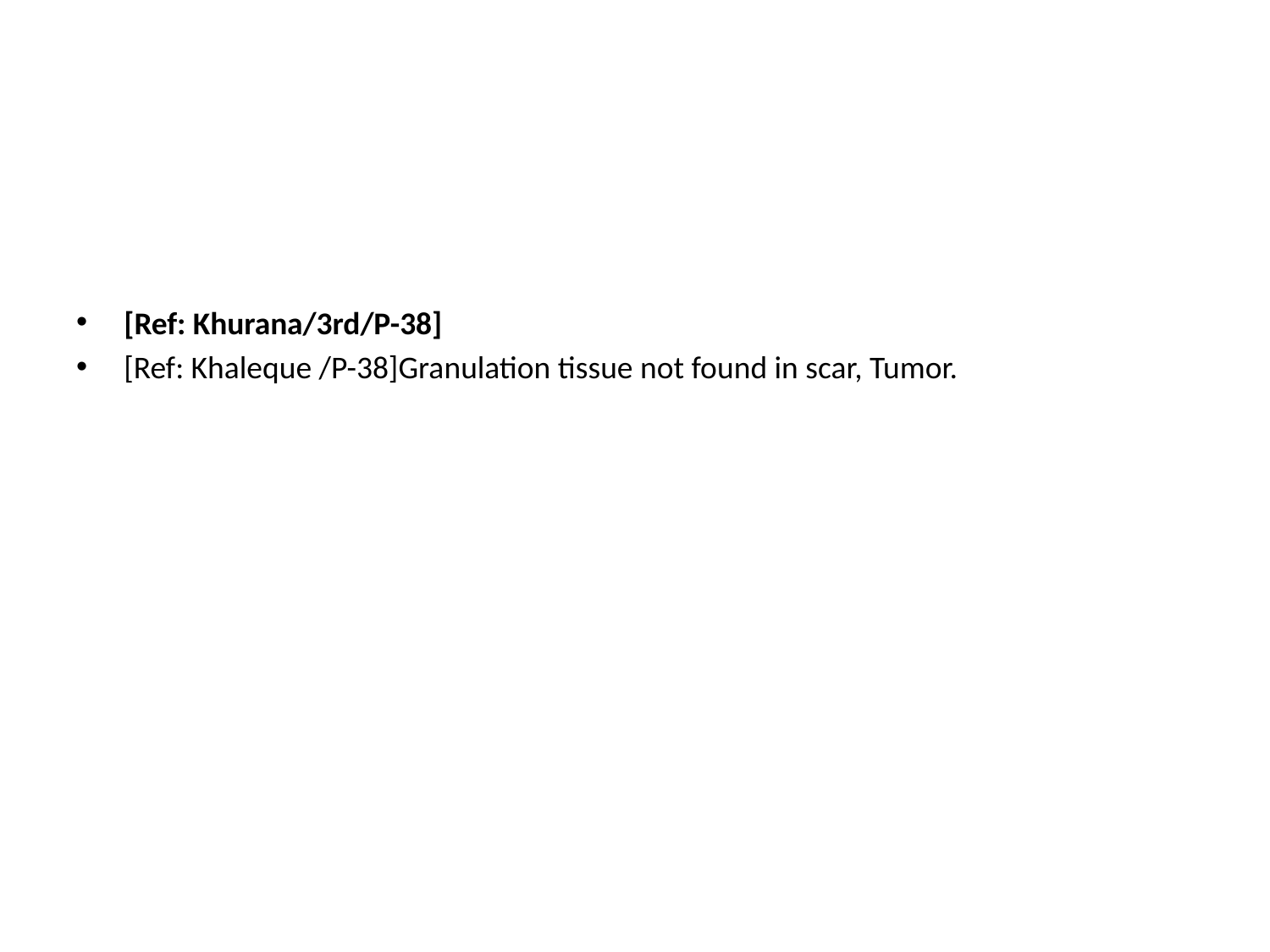

[Ref: Khurana/3rd/P-38]
[Ref: Khaleque /P-38]Granulation tissue not found in scar, Tumor.